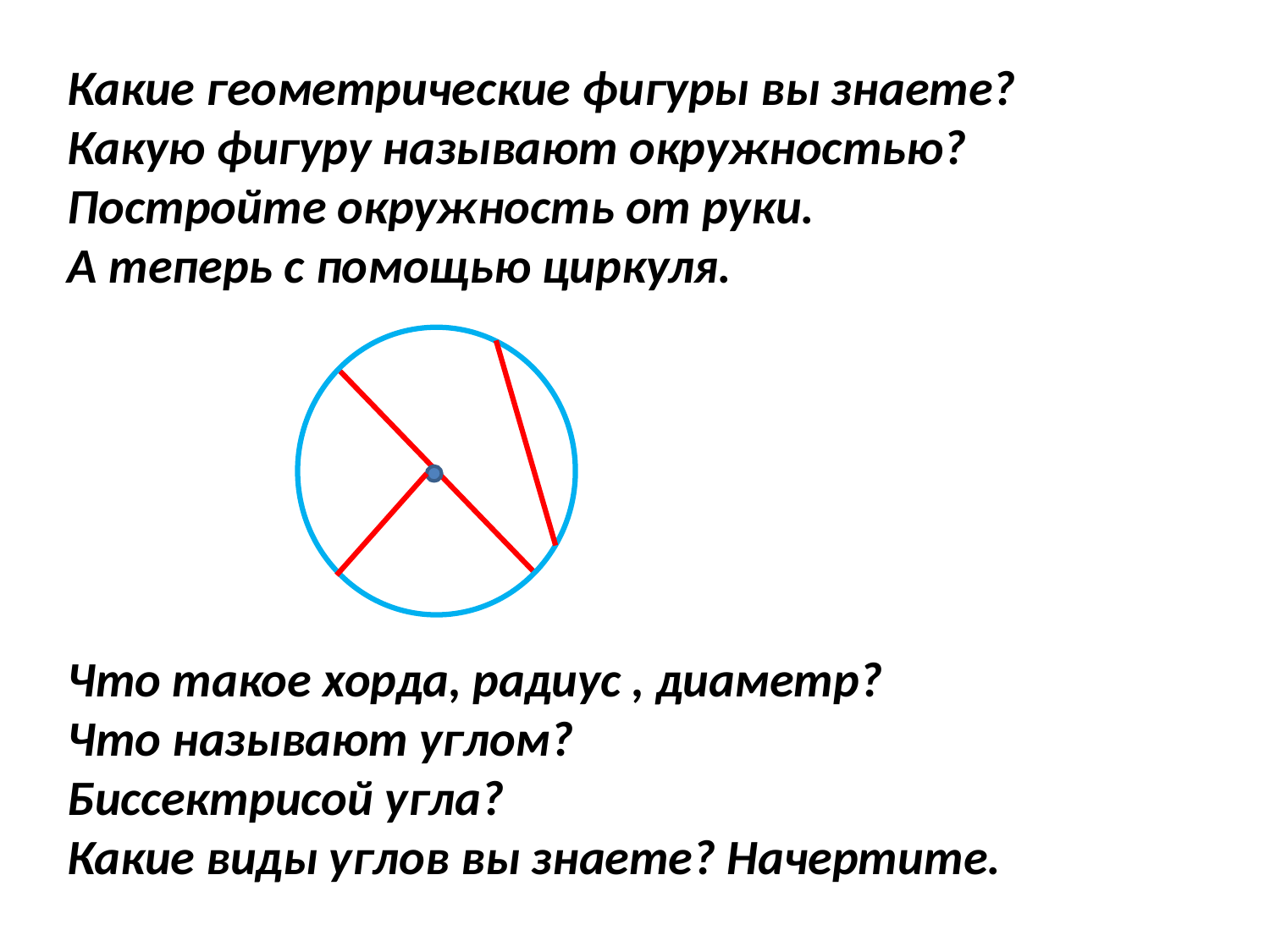

Какие геометрические фигуры вы знаете?
Какую фигуру называют окружностью?
Постройте окружность от руки.
А теперь с помощью циркуля.

Что такое хорда, радиус , диаметр?
Что называют углом?
Биссектрисой угла?
Какие виды углов вы знаете? Начертите.